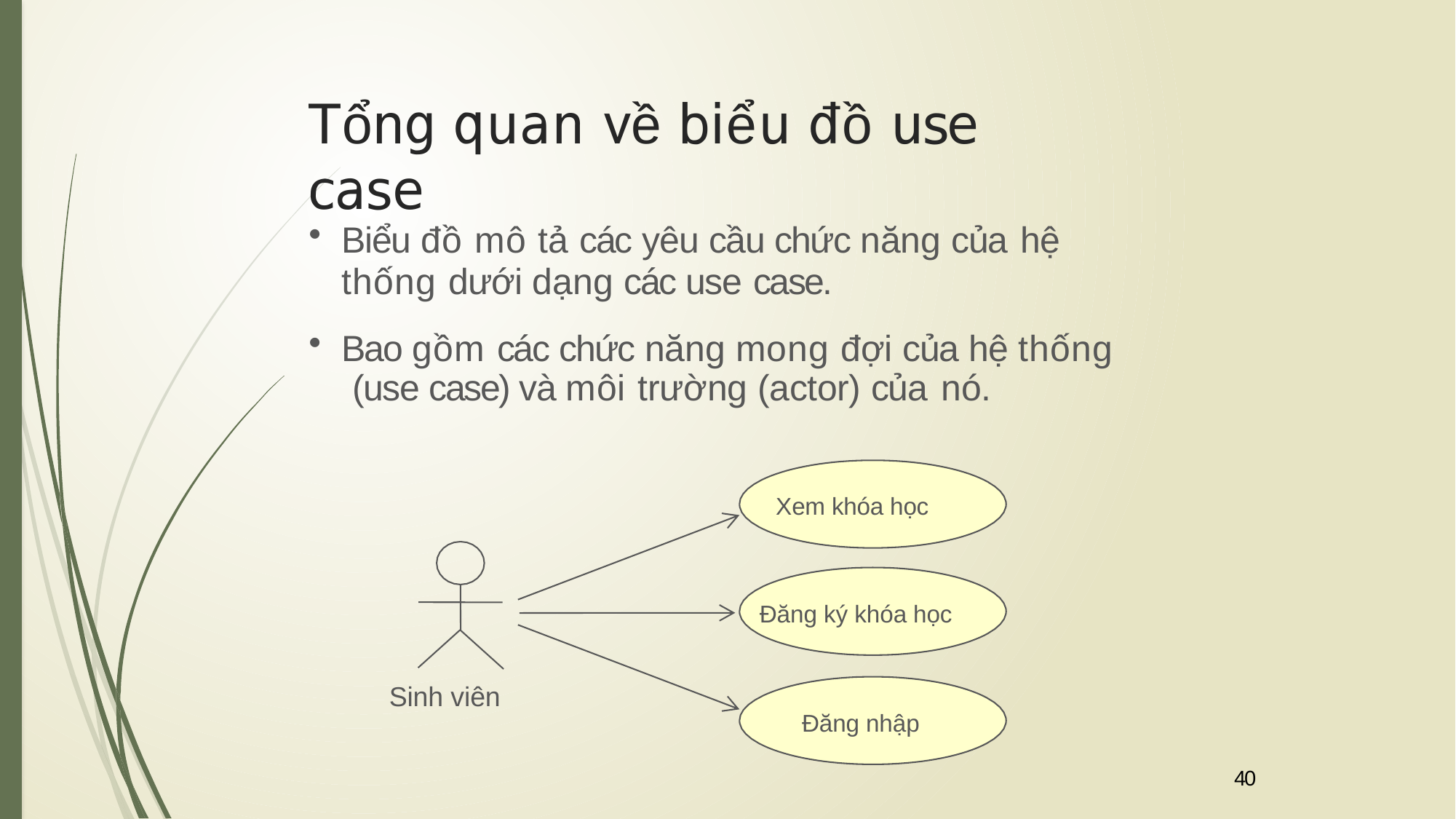

# Tổng quan về biểu đồ use case
Biểu đồ mô tả các yêu cầu chức năng của hệ
thống dưới dạng các use case.
Bao gồm các chức năng mong đợi của hệ thống  (use case) và môi trường (actor) của nó.

Xem khóa học

Đăng ký khóa học

Sinh viên
Đăng nhập
40